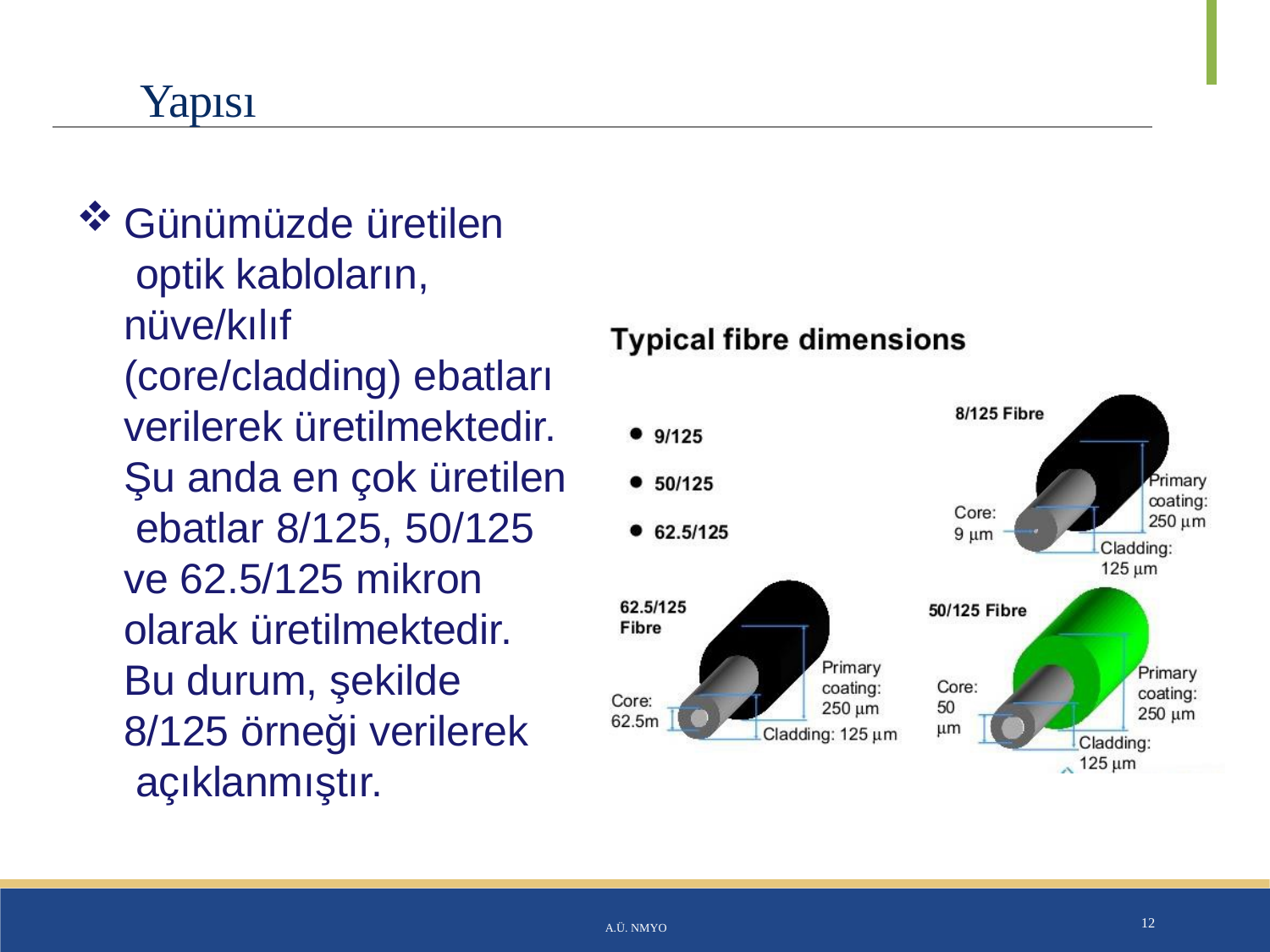

# Yapısı
Günümüzde üretilen  optik kabloların,  nüve/kılıf
(core/cladding) ebatları  verilerek üretilmektedir.  Şu anda en çok üretilen  ebatlar 8/125, 50/125  ve 62.5/125 mikron  olarak üretilmektedir.
Bu durum, şekilde  8/125 örneği verilerek  açıklanmıştır.

A.Ü. NMYO
12